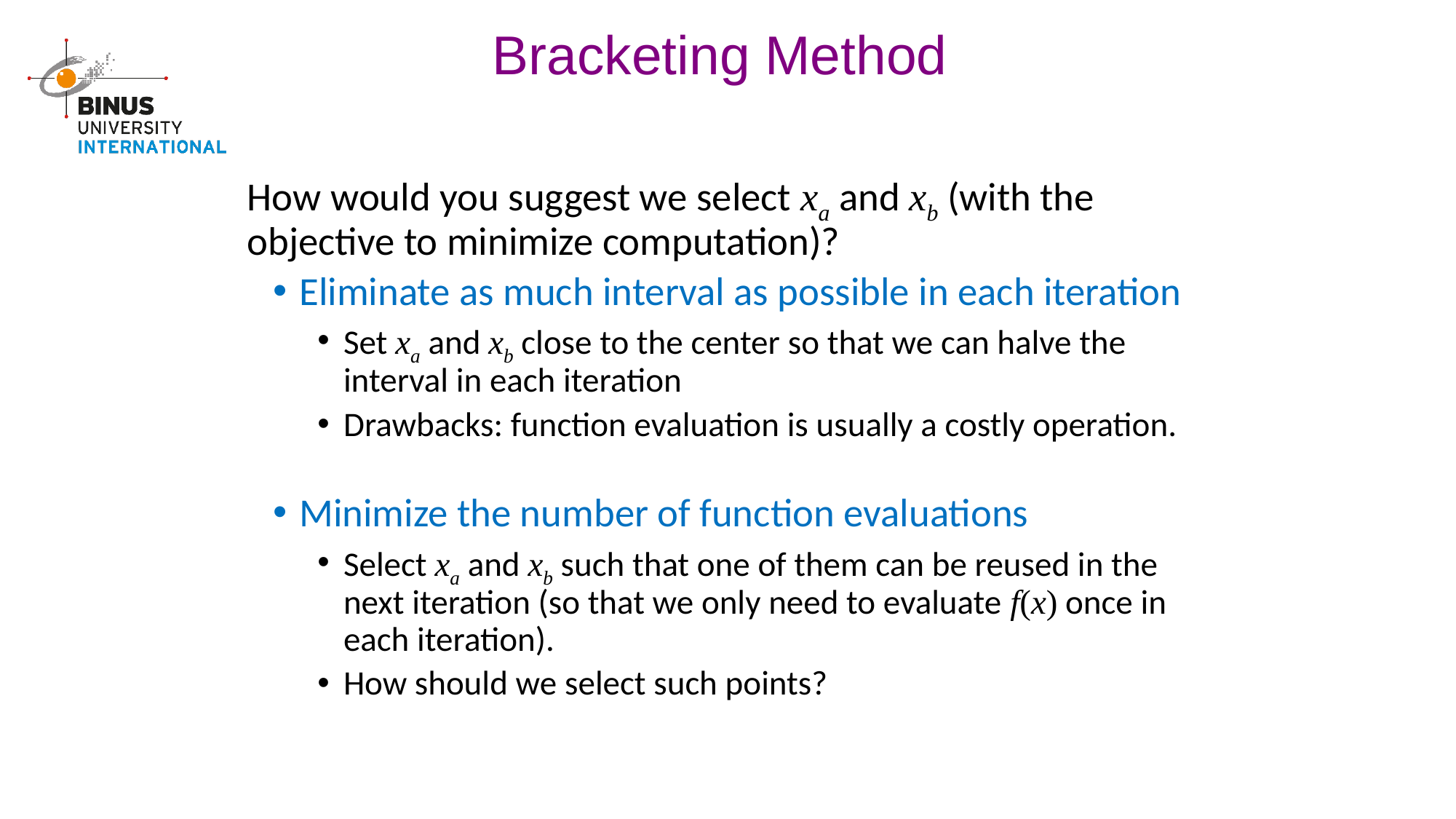

Bracketing Method
How would you suggest we select xa and xb (with the objective to minimize computation)?
Eliminate as much interval as possible in each iteration
Set xa and xb close to the center so that we can halve the interval in each iteration
Drawbacks: function evaluation is usually a costly operation.

Minimize the number of function evaluations
Select xa and xb such that one of them can be reused in the next iteration (so that we only need to evaluate f(x) once in each iteration).
How should we select such points?